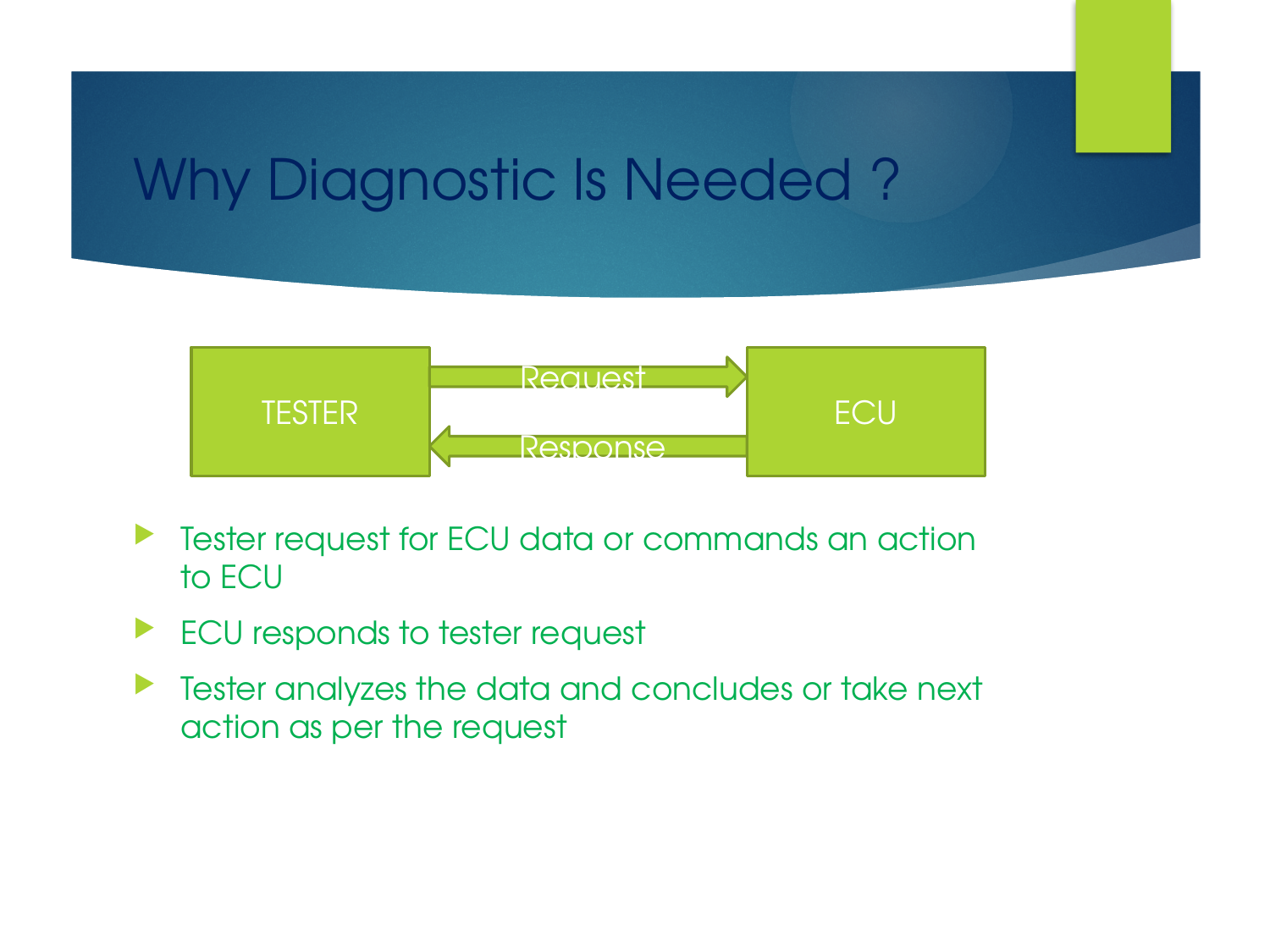

# Why Diagnostic Is Needed ?

Tester request for ECU data or commands an action to ECU
ECU responds to tester request
Tester analyzes the data and concludes or take next action as per the request
TESTER
ECU
Request
Response